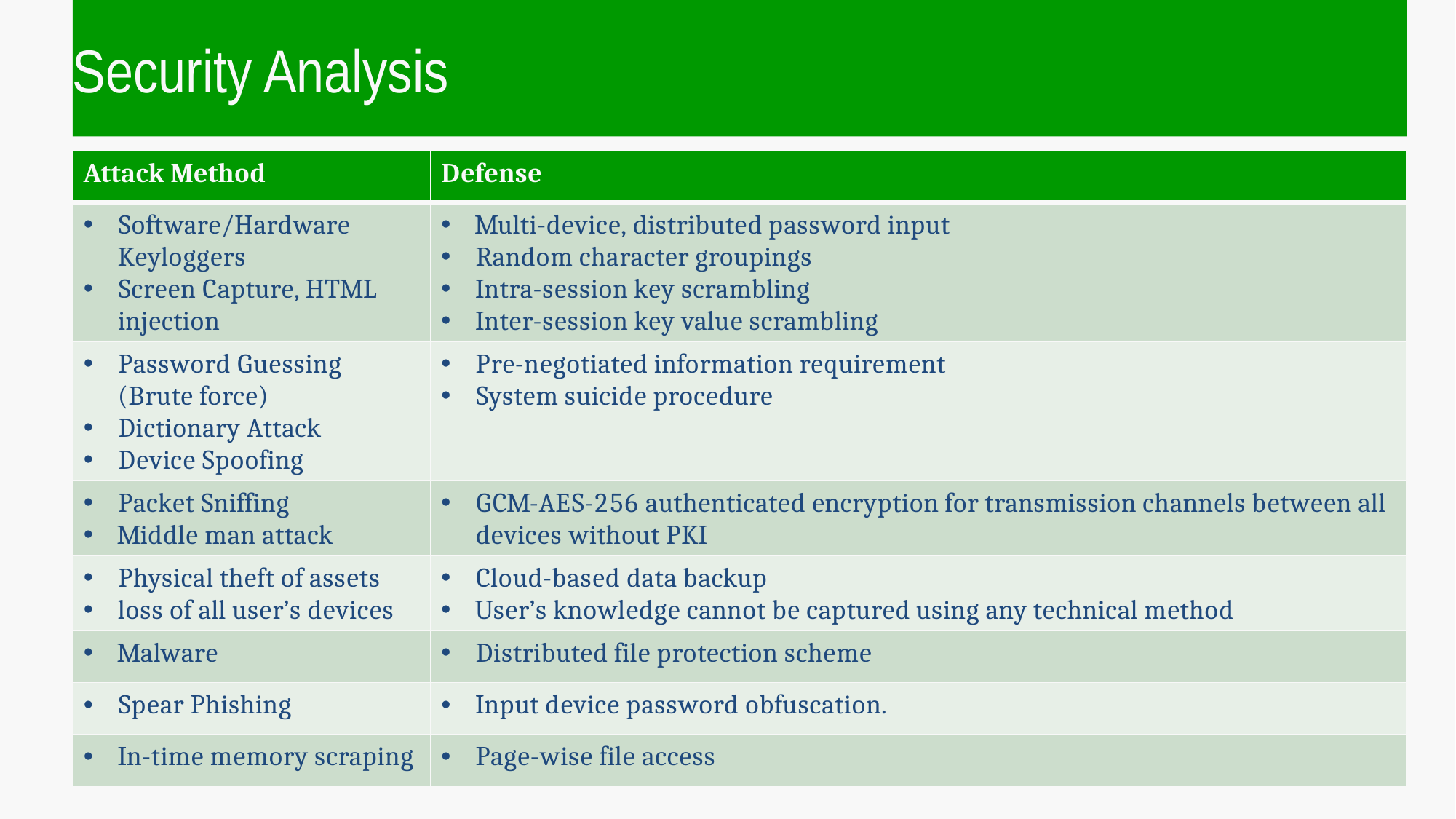

# Security Analysis
| Attack Method | Defense |
| --- | --- |
| Software/Hardware Keyloggers Screen Capture, HTML injection | Multi-device, distributed password input Random character groupings Intra-session key scrambling Inter-session key value scrambling |
| Password Guessing (Brute force) Dictionary Attack Device Spoofing | Pre-negotiated information requirement System suicide procedure |
| Packet Sniffing Middle man attack | GCM-AES-256 authenticated encryption for transmission channels between all devices without PKI |
| Physical theft of assets loss of all user’s devices | Cloud-based data backup User’s knowledge cannot be captured using any technical method |
| Malware | Distributed file protection scheme |
| Spear Phishing | Input device password obfuscation. |
| In-time memory scraping | Page-wise file access |